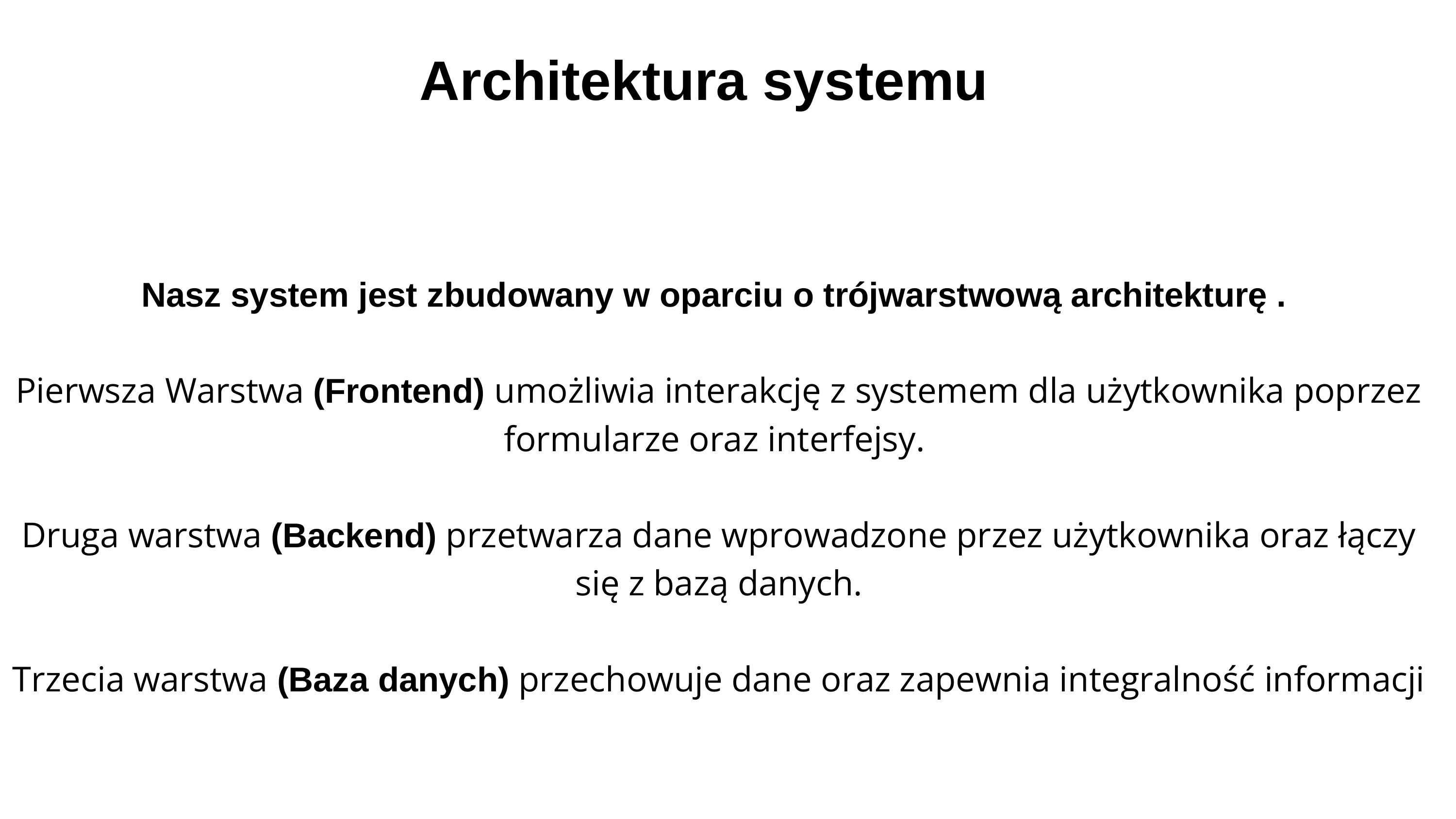

Architektura systemu
Nasz system jest zbudowany w oparciu o trójwarstwową architekturę .

Pierwsza Warstwa (Frontend) umożliwia interakcję z systemem dla użytkownika poprzez formularze oraz interfejsy.

Druga warstwa (Backend) przetwarza dane wprowadzone przez użytkownika oraz łączy się z bazą danych.

Trzecia warstwa (Baza danych) przechowuje dane oraz zapewnia integralność informacji